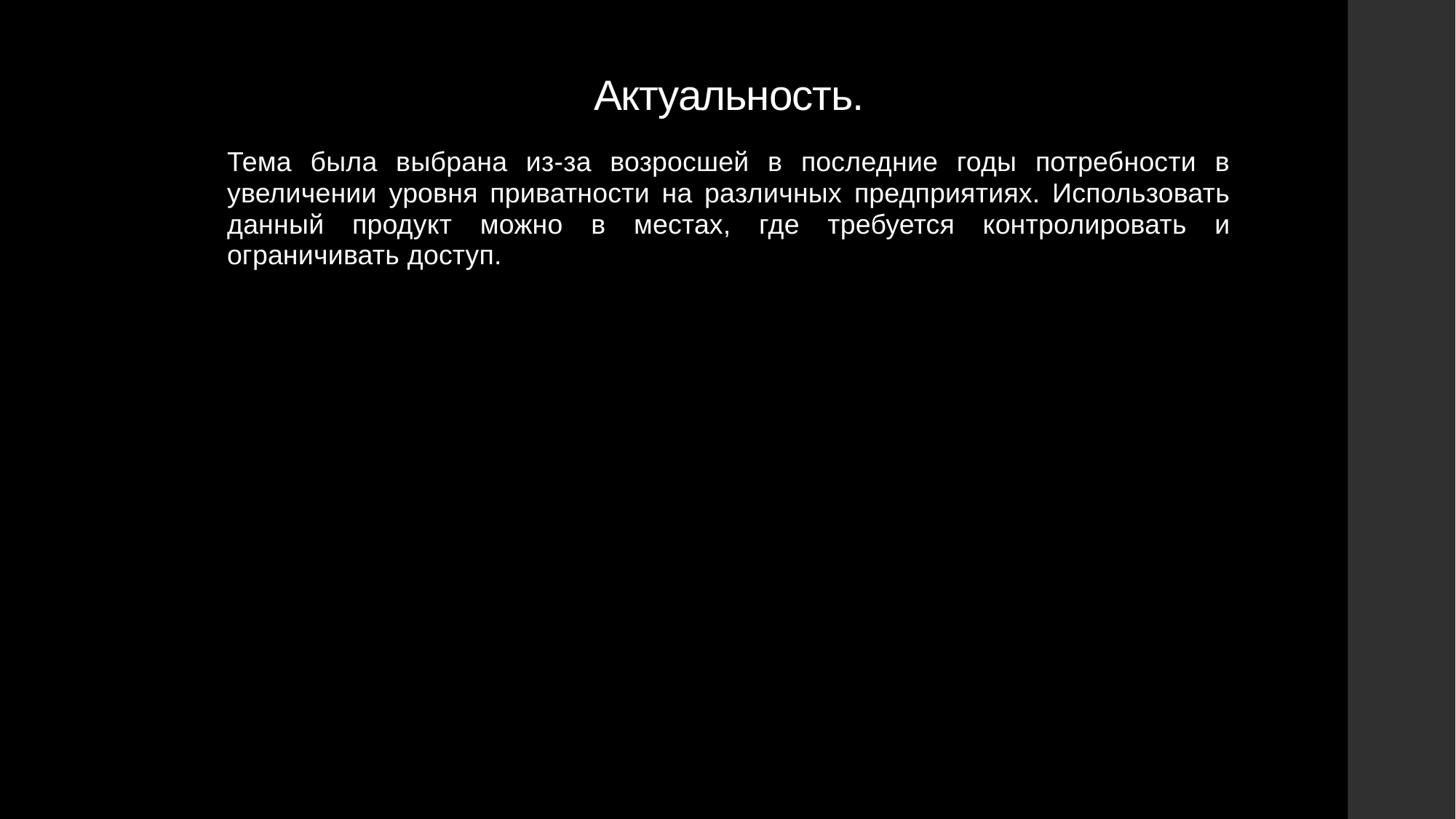

# Актуальность.
Тема была выбрана из-за возросшей в последние годы потребности в увеличении уровня приватности на различных предприятиях. Использовать данный продукт можно в местах, где требуется контролировать и ограничивать доступ.